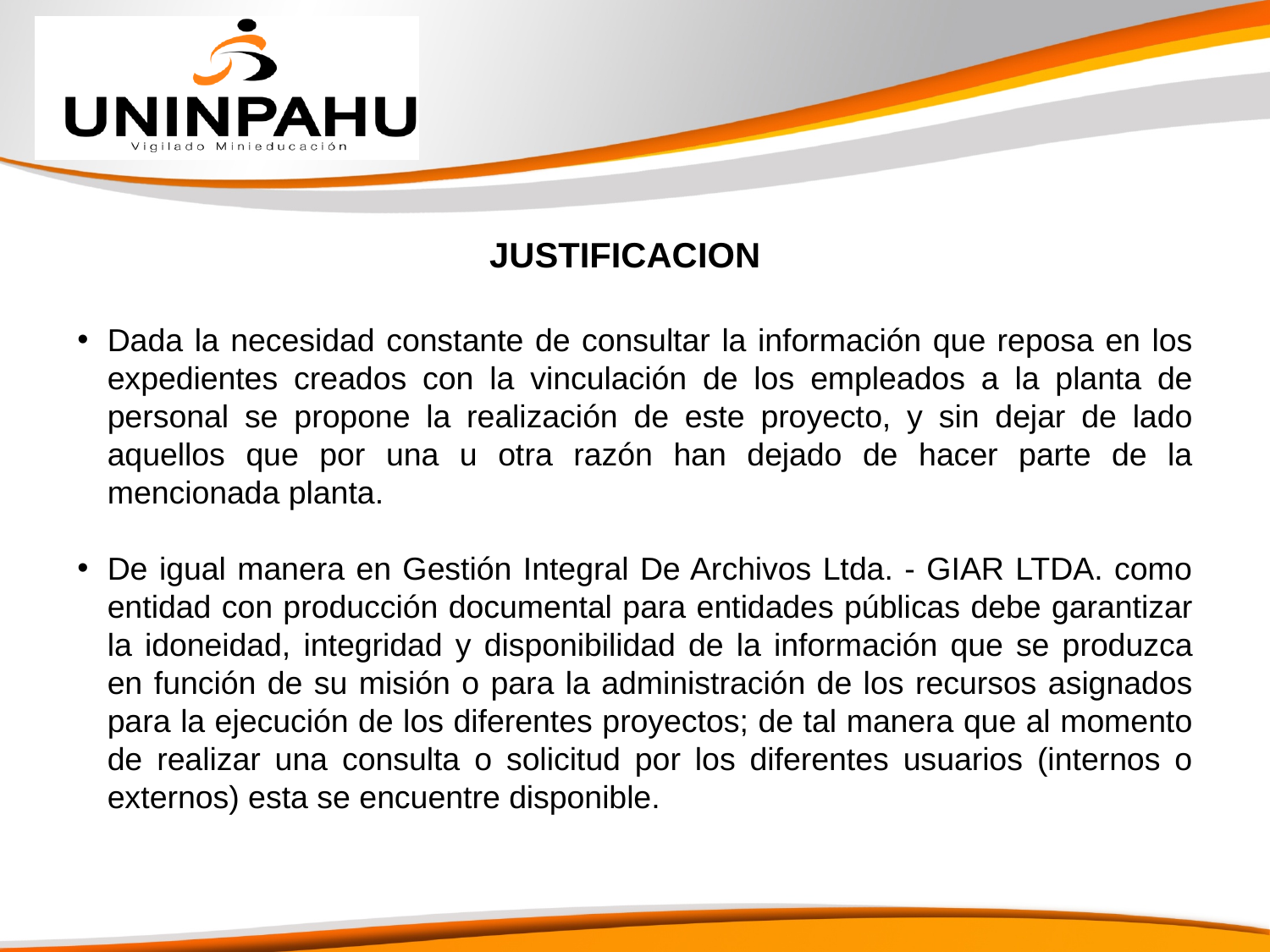

JUSTIFICACION
Dada la necesidad constante de consultar la información que reposa en los expedientes creados con la vinculación de los empleados a la planta de personal se propone la realización de este proyecto, y sin dejar de lado aquellos que por una u otra razón han dejado de hacer parte de la mencionada planta.

De igual manera en Gestión Integral De Archivos Ltda. - GIAR LTDA. como entidad con producción documental para entidades públicas debe garantizar la idoneidad, integridad y disponibilidad de la información que se produzca en función de su misión o para la administración de los recursos asignados para la ejecución de los diferentes proyectos; de tal manera que al momento de realizar una consulta o solicitud por los diferentes usuarios (internos o externos) esta se encuentre disponible.